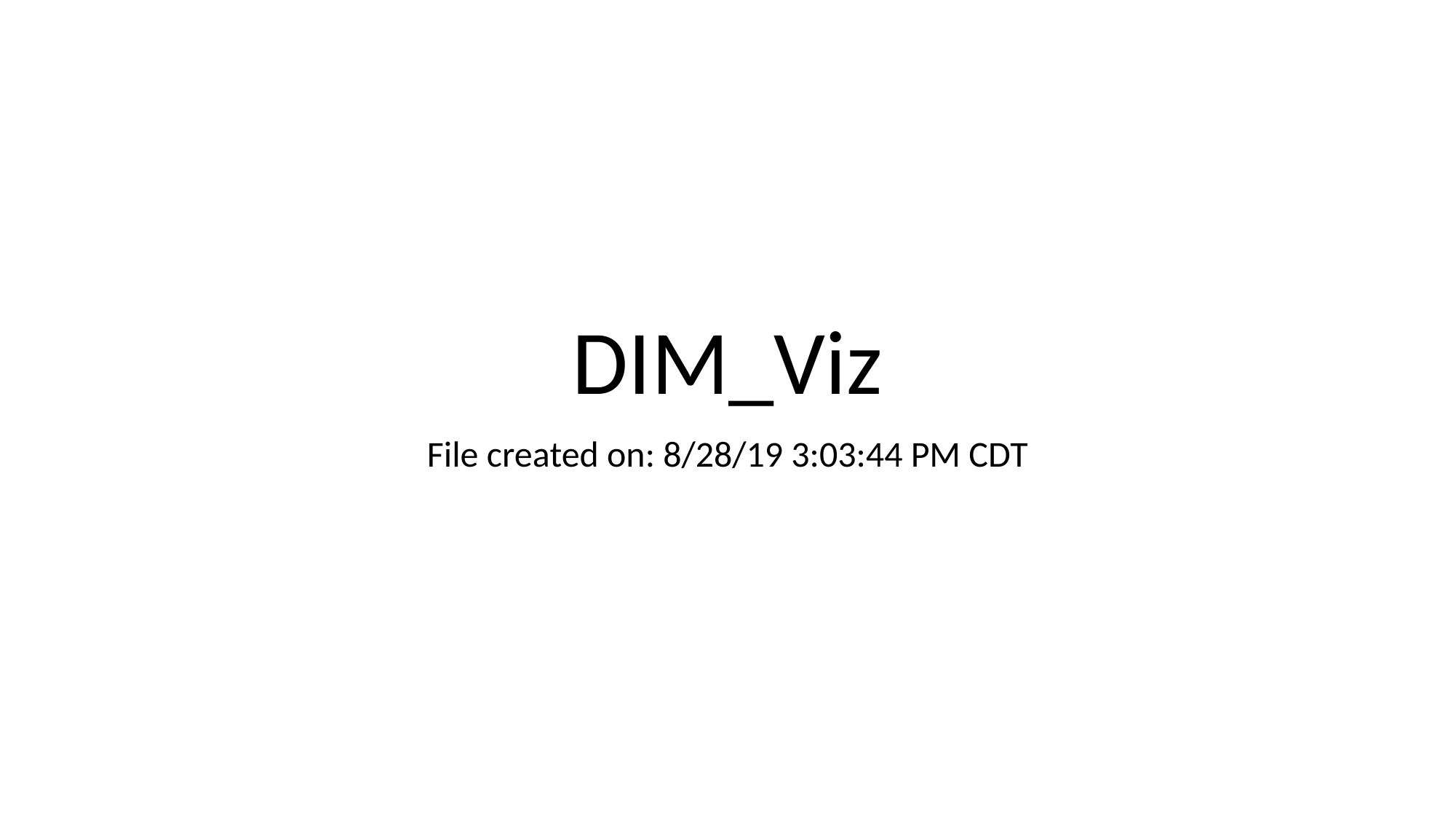

# DIM_Viz
File created on: 8/28/19 3:03:44 PM CDT